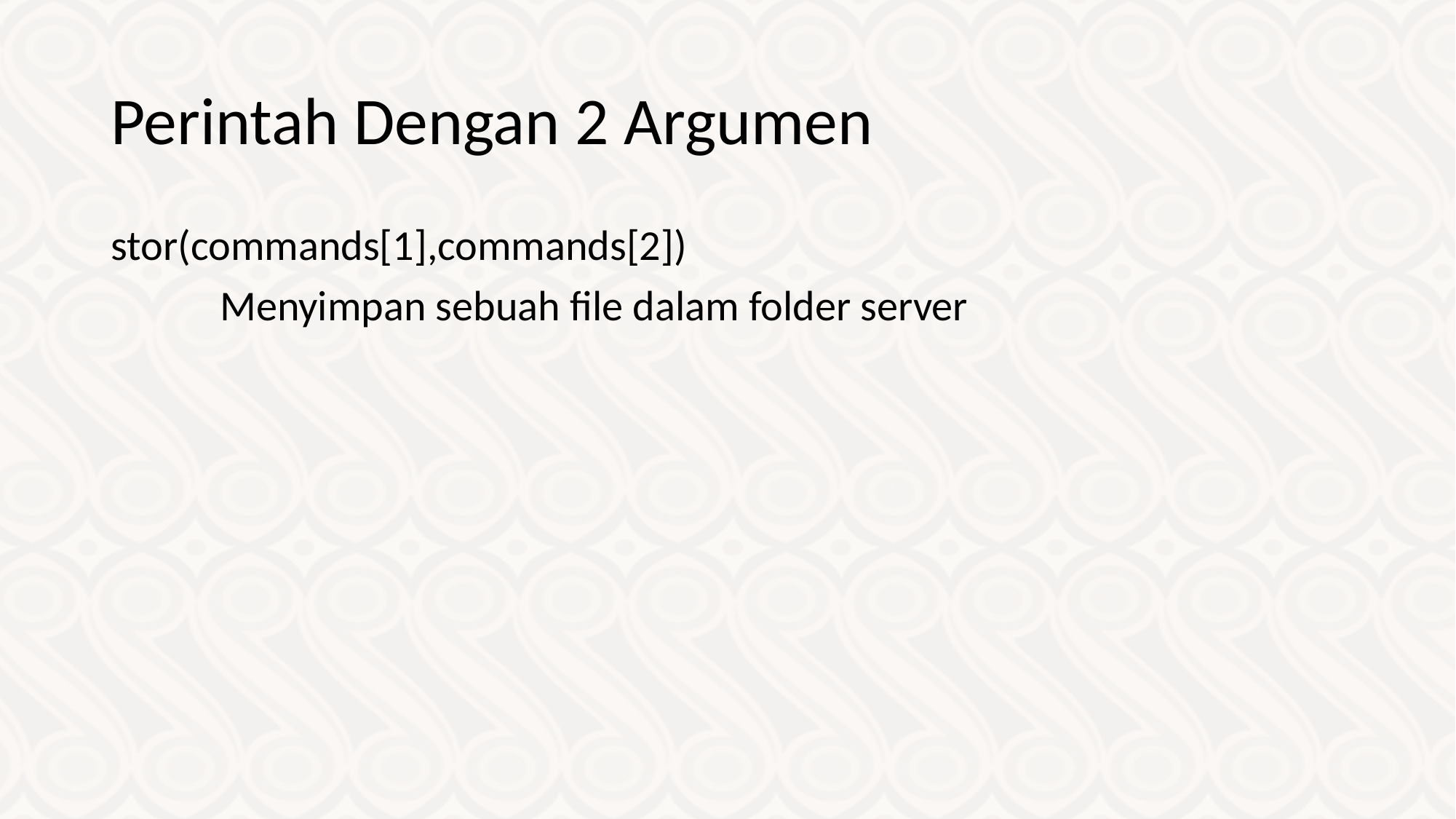

# Perintah Dengan 2 Argumen
stor(commands[1],commands[2])
	Menyimpan sebuah file dalam folder server